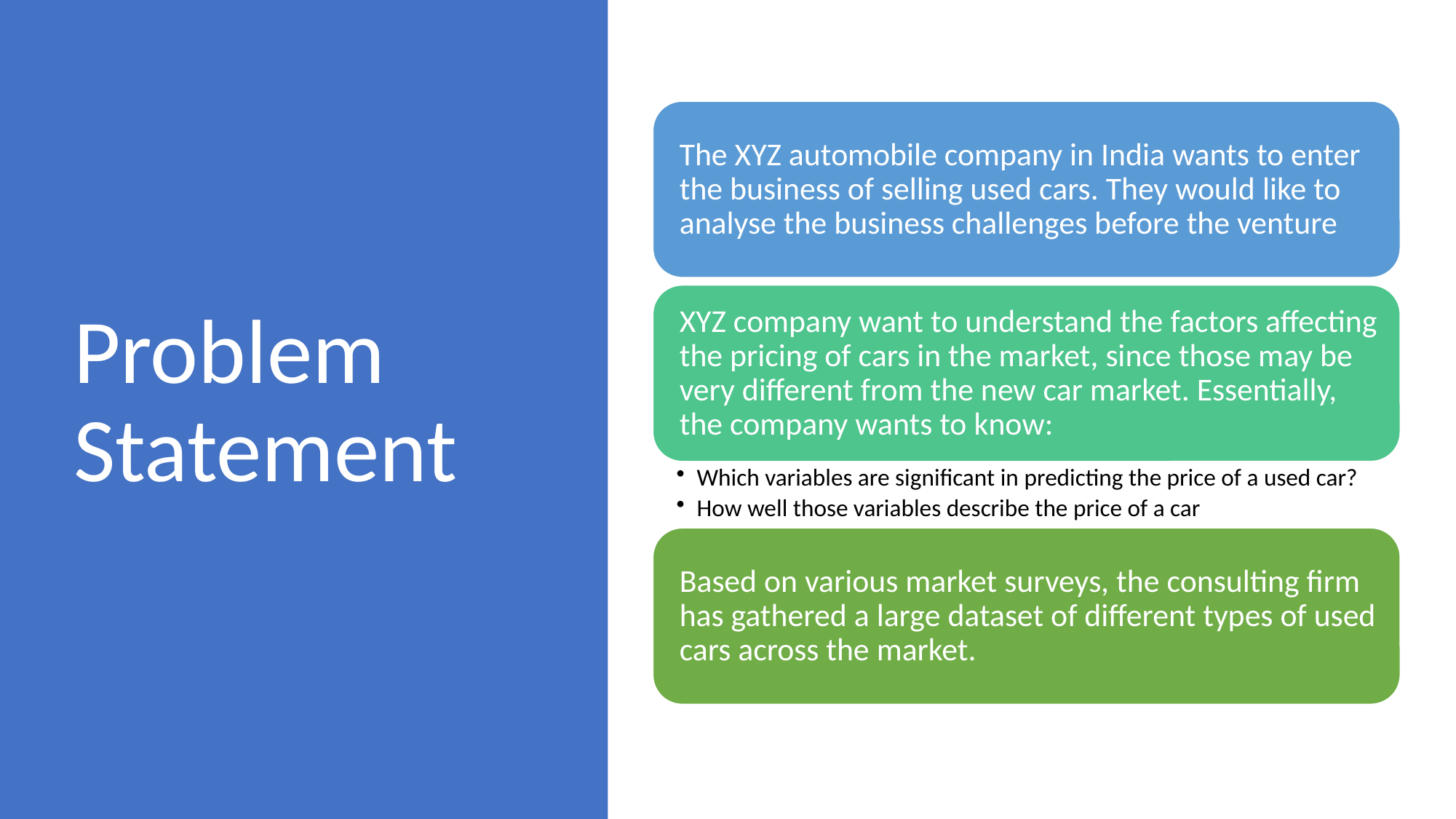

# Problem Statement
The XYZ automobile company in India wants to enter the business of selling used cars. They would like to analyse the business challenges before the venture
XYZ company want to understand the factors affecting the pricing of cars in the market, since those may be very different from the new car market. Essentially, the company wants to know:
Which variables are significant in predicting the price of a used car?
How well those variables describe the price of a car
Based on various market surveys, the consulting firm has gathered a large dataset of different types of used cars across the market.